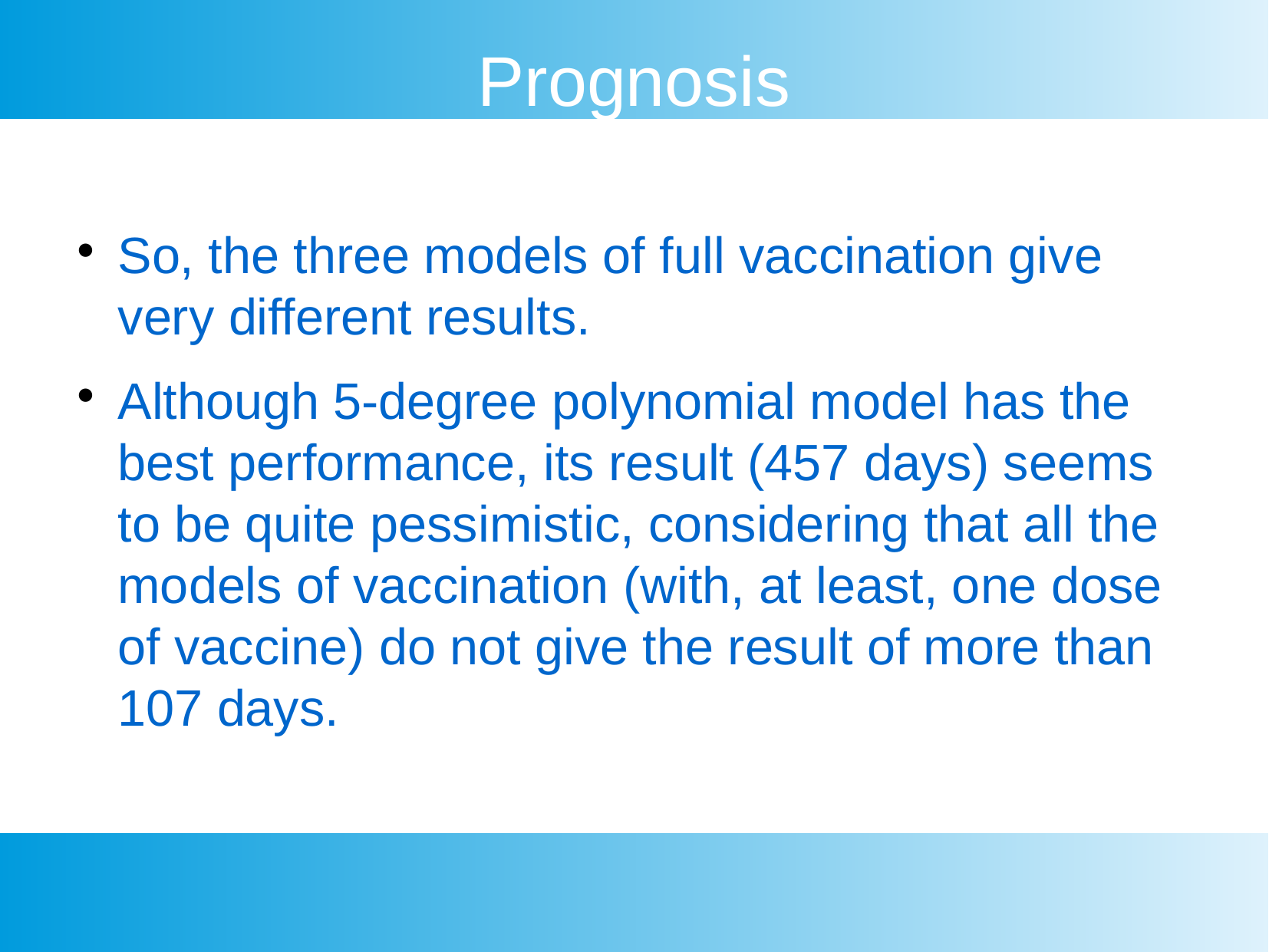

Prognosis
So, the three models of full vaccination give very different results.
Although 5-degree polynomial model has the best performance, its result (457 days) seems to be quite pessimistic, considering that all the models of vaccination (with, at least, one dose of vaccine) do not give the result of more than 107 days.